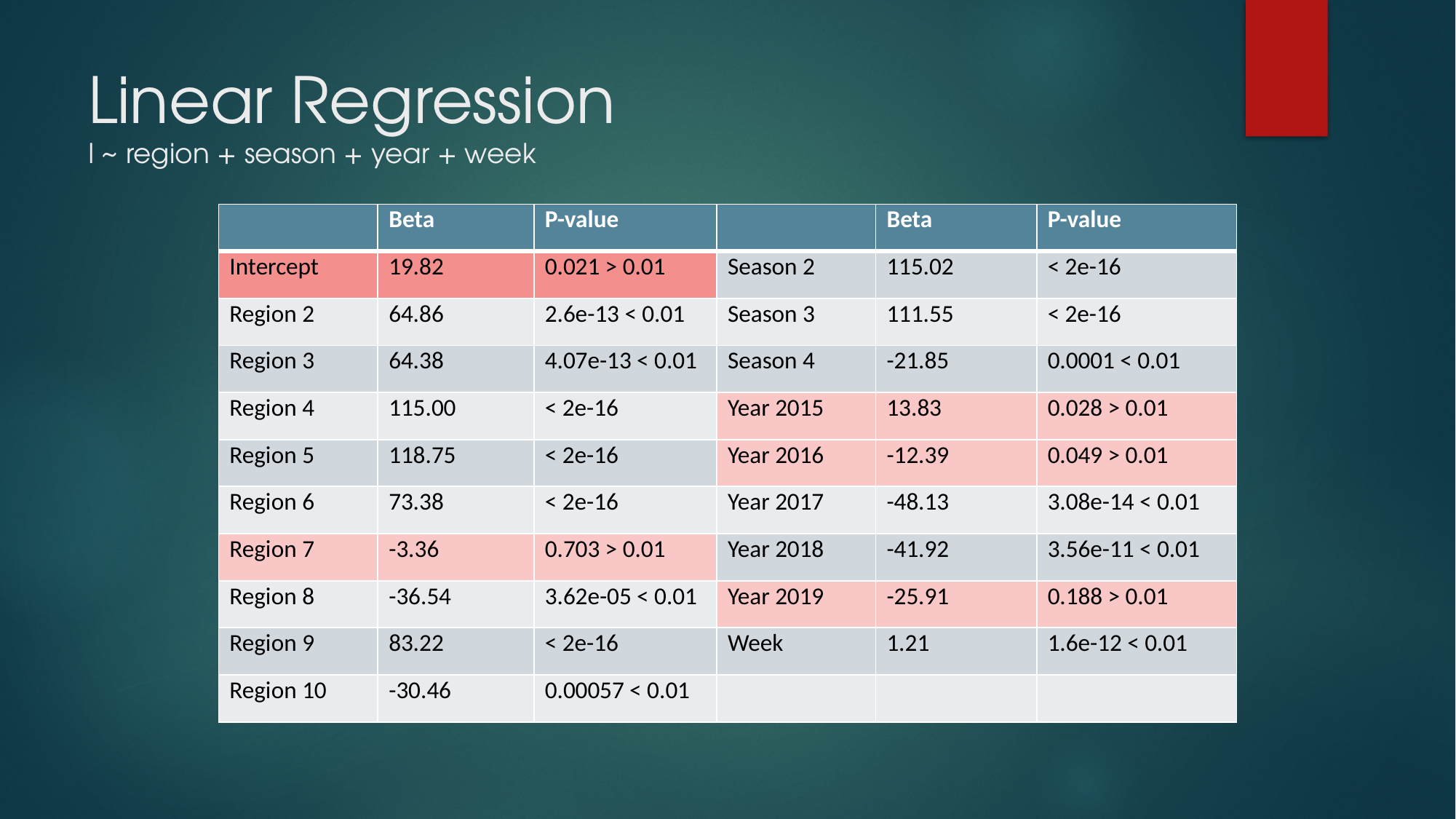

# Linear Regression I ~ region + season + year + week
|  | Beta | P-value |  | Beta | P-value |
| --- | --- | --- | --- | --- | --- |
| Intercept | 19.82 | 0.021 > 0.01 | Season 2 | 115.02 | < 2e-16 |
| Region 2 | 64.86 | 2.6e-13 < 0.01 | Season 3 | 111.55 | < 2e-16 |
| Region 3 | 64.38 | 4.07e-13 < 0.01 | Season 4 | -21.85 | 0.0001 < 0.01 |
| Region 4 | 115.00 | < 2e-16 | Year 2015 | 13.83 | 0.028 > 0.01 |
| Region 5 | 118.75 | < 2e-16 | Year 2016 | -12.39 | 0.049 > 0.01 |
| Region 6 | 73.38 | < 2e-16 | Year 2017 | -48.13 | 3.08e-14 < 0.01 |
| Region 7 | -3.36 | 0.703 > 0.01 | Year 2018 | -41.92 | 3.56e-11 < 0.01 |
| Region 8 | -36.54 | 3.62e-05 < 0.01 | Year 2019 | -25.91 | 0.188 > 0.01 |
| Region 9 | 83.22 | < 2e-16 | Week | 1.21 | 1.6e-12 < 0.01 |
| Region 10 | -30.46 | 0.00057 < 0.01 |  |  |  |